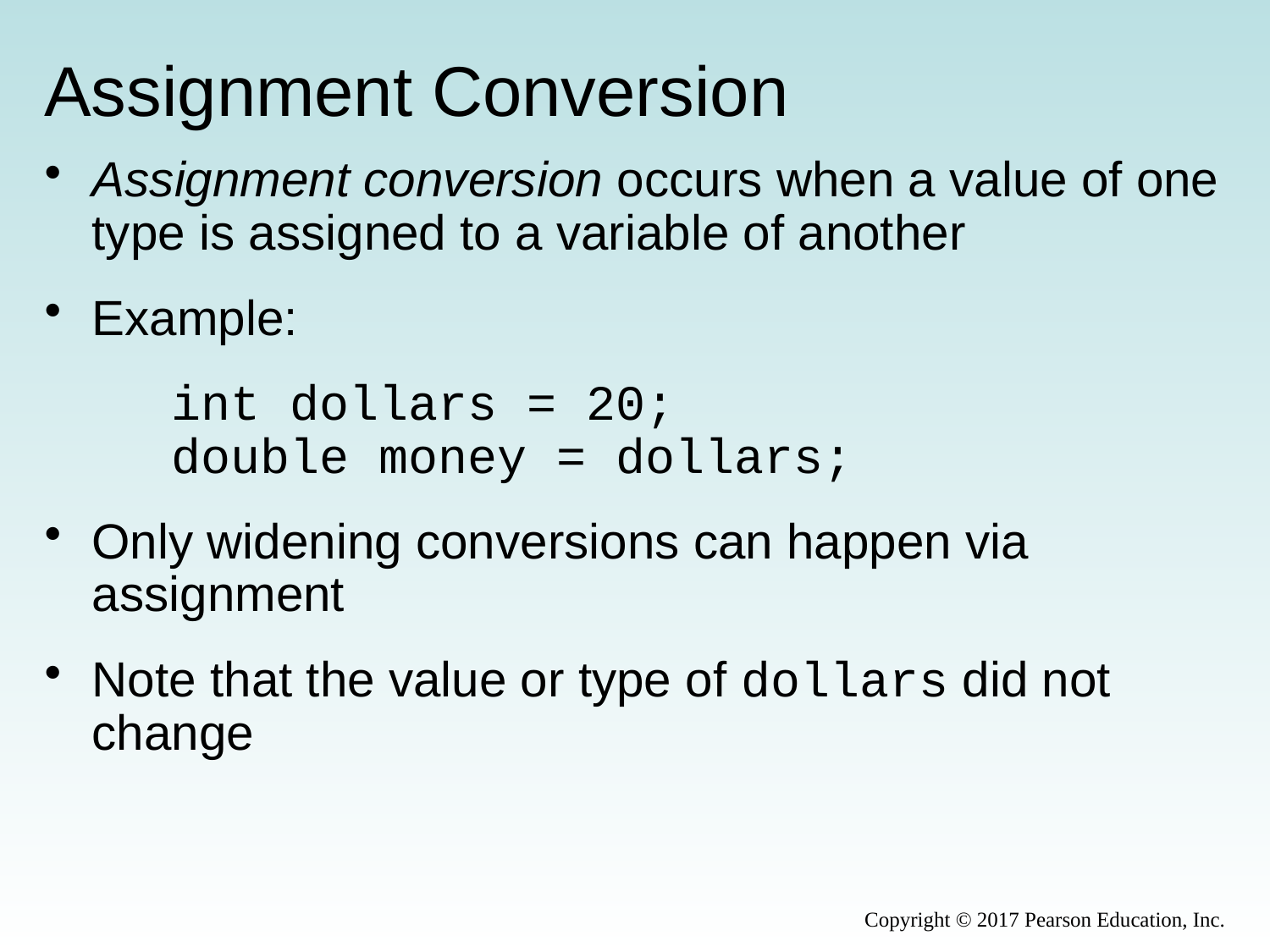

# Assignment Conversion
Assignment conversion occurs when a value of one type is assigned to a variable of another
Example:
int dollars = 20;
double money = dollars;
Only widening conversions can happen via assignment
Note that the value or type of dollars did not change
Copyright © 2017 Pearson Education, Inc.